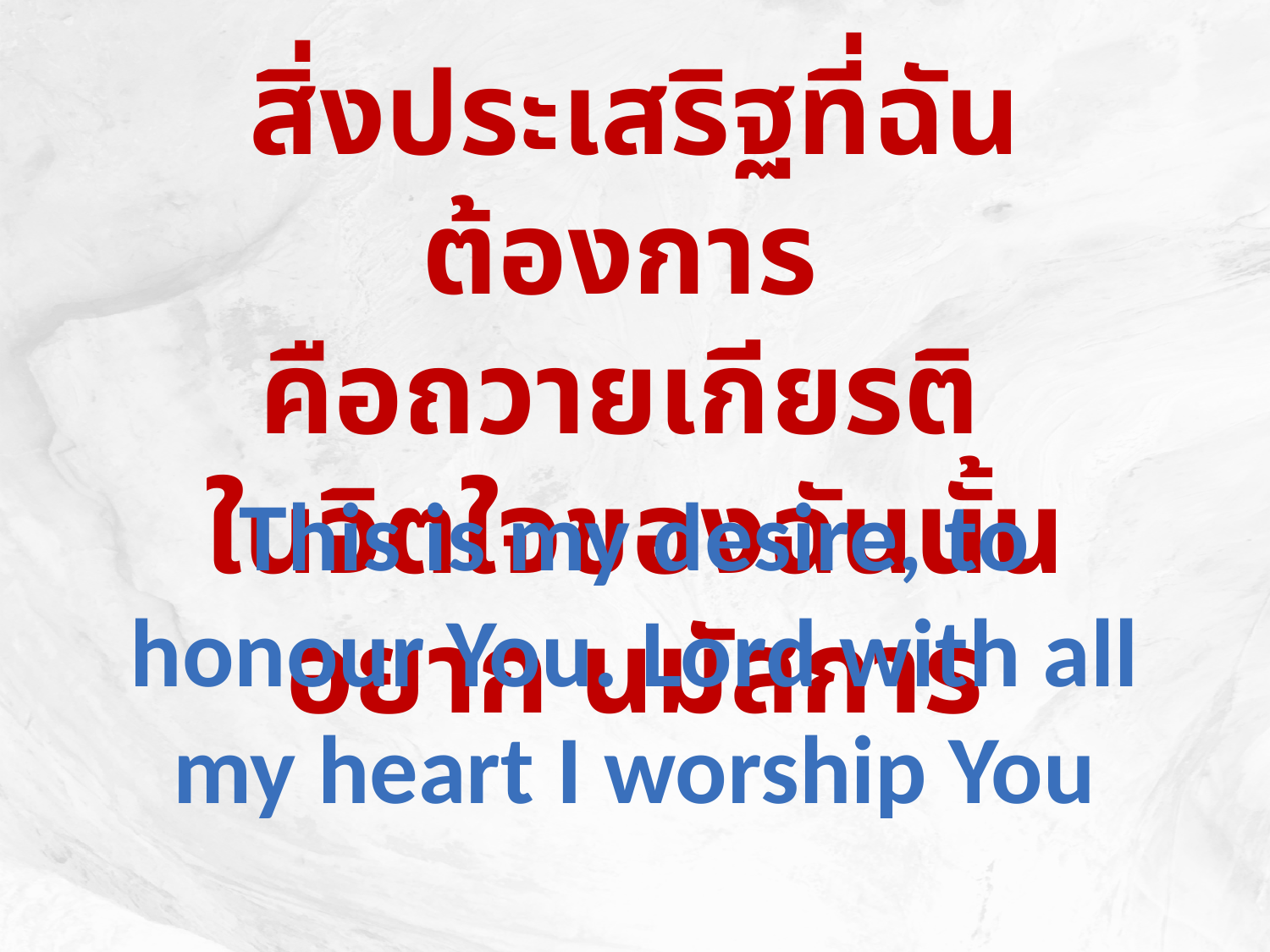

สิ่งประเสริฐที่ฉันต้องการ
คือถวายเกียรติ
ในจิตใจของฉันนั้นอยาก นมัสการ
This is my desire, to honour You. Lord with all my heart I worship You